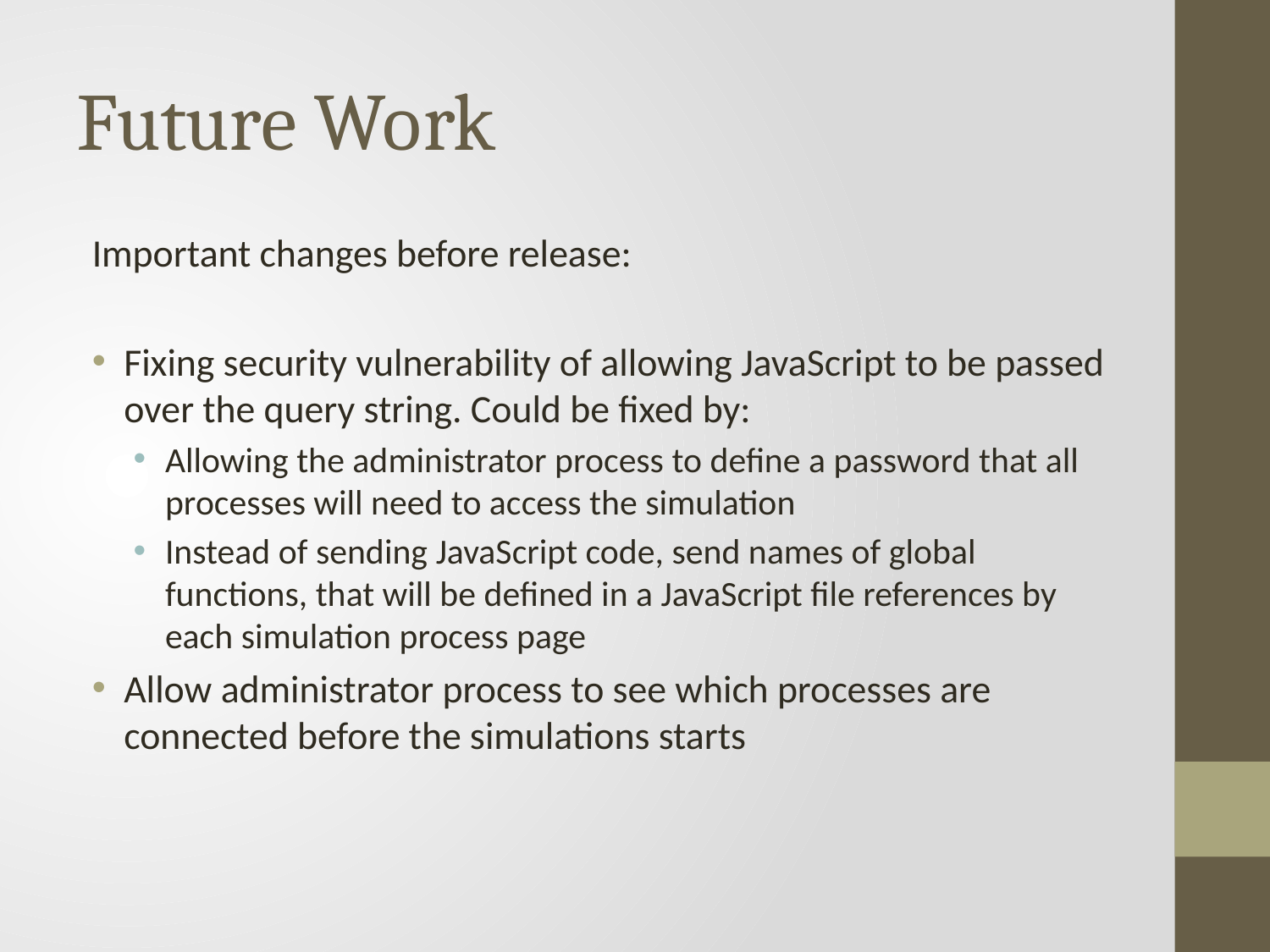

# Future Work
Important changes before release:

Fixing security vulnerability of allowing JavaScript to be passed over the query string. Could be fixed by:
Allowing the administrator process to define a password that all processes will need to access the simulation
Instead of sending JavaScript code, send names of global functions, that will be defined in a JavaScript file references by each simulation process page
Allow administrator process to see which processes are connected before the simulations starts